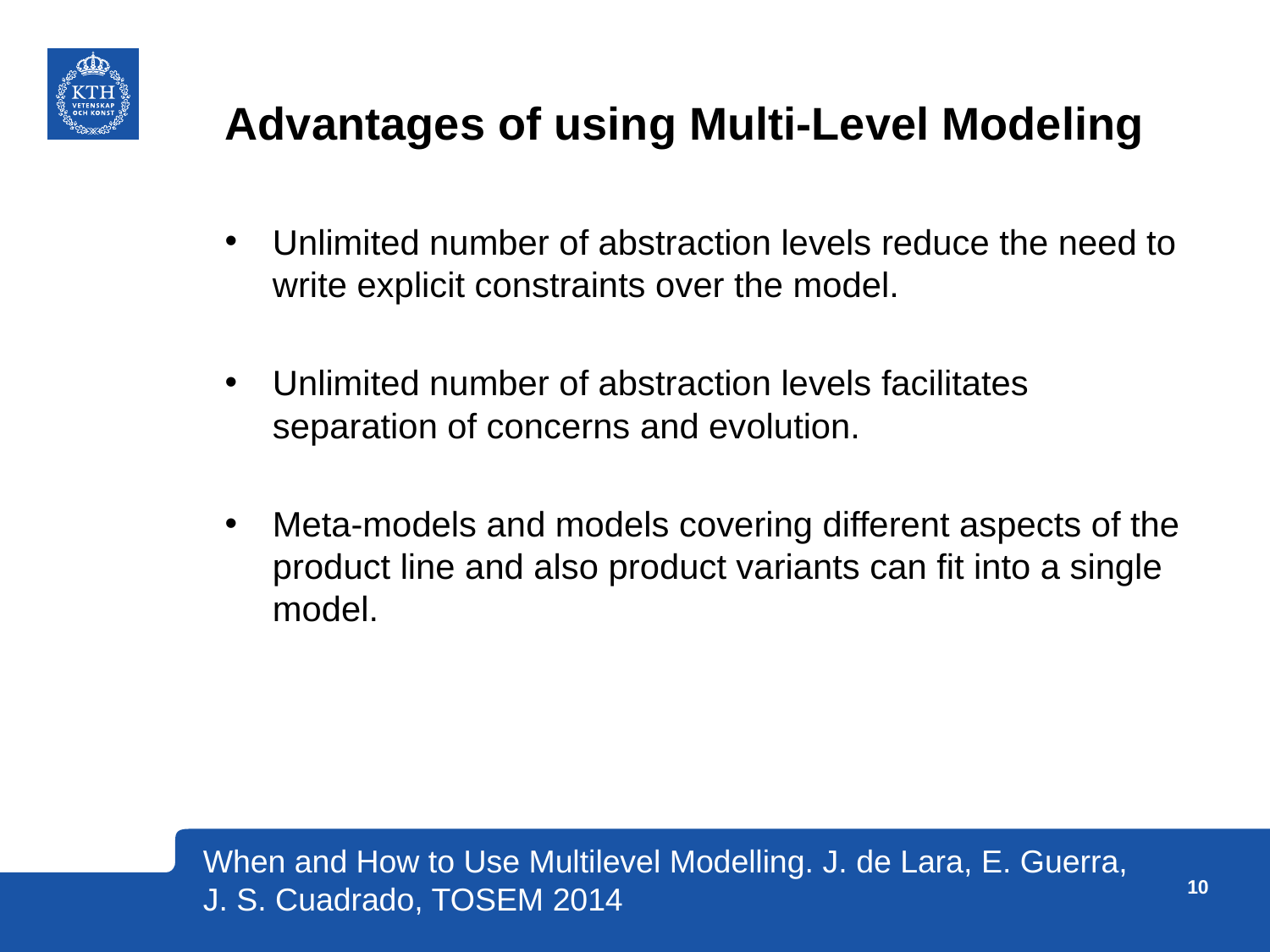

# Advantages of using Multi-Level Modeling
Unlimited number of abstraction levels reduce the need to write explicit constraints over the model.

Unlimited number of abstraction levels facilitates separation of concerns and evolution.

Meta-models and models covering different aspects of the product line and also product variants can fit into a single model.
When and How to Use Multilevel Modelling. J. de Lara, E. Guerra, J. S. Cuadrado, TOSEM 2014
10